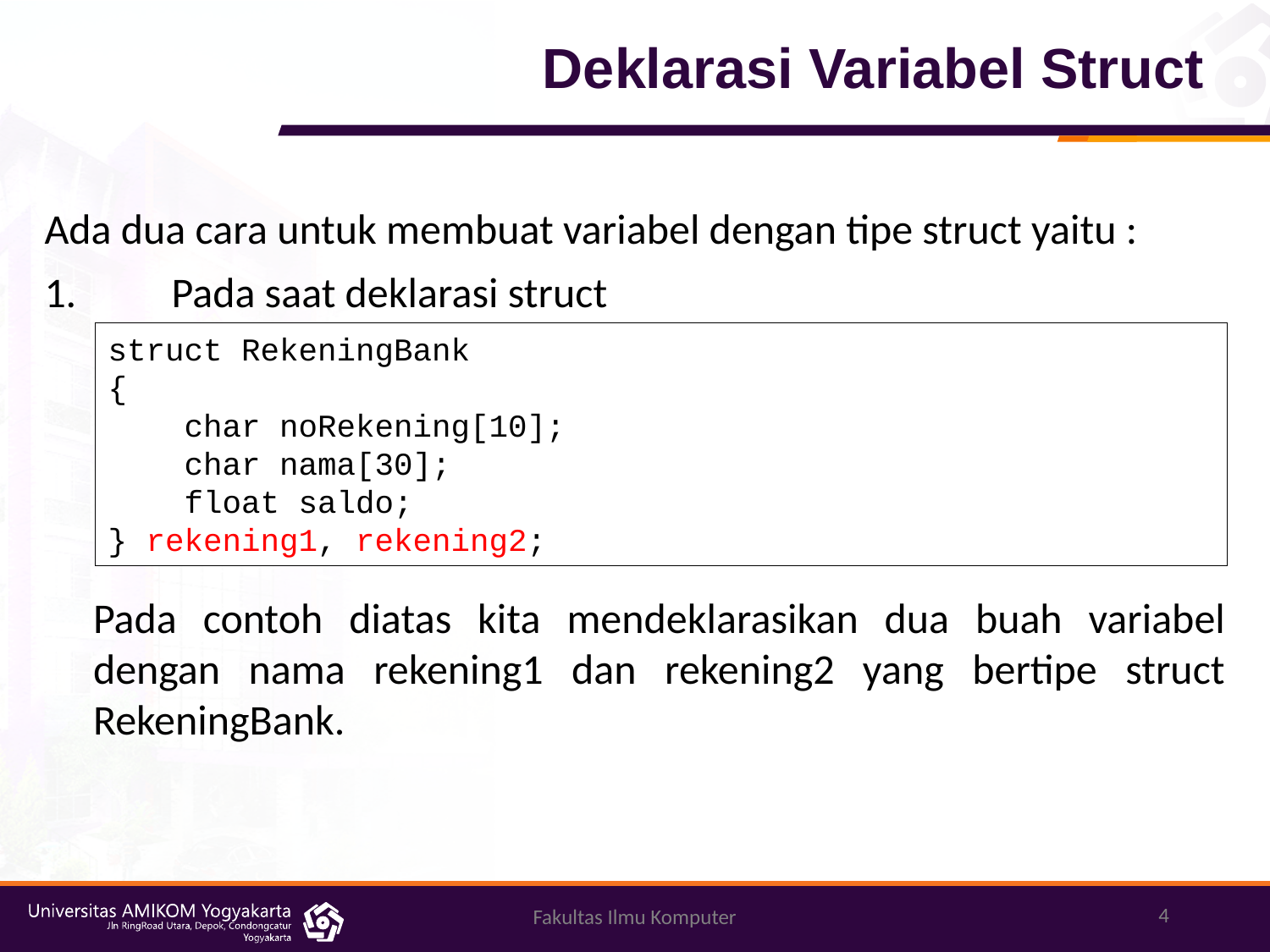

# Deklarasi Variabel Struct
Ada dua cara untuk membuat variabel dengan tipe struct yaitu :
1.	Pada saat deklarasi struct
struct RekeningBank
{
    char noRekening[10];
    char nama[30];
    float saldo;
} rekening1, rekening2;
Pada contoh diatas kita mendeklarasikan dua buah variabel dengan nama rekening1 dan rekening2 yang bertipe struct RekeningBank.
4
Fakultas Ilmu Komputer